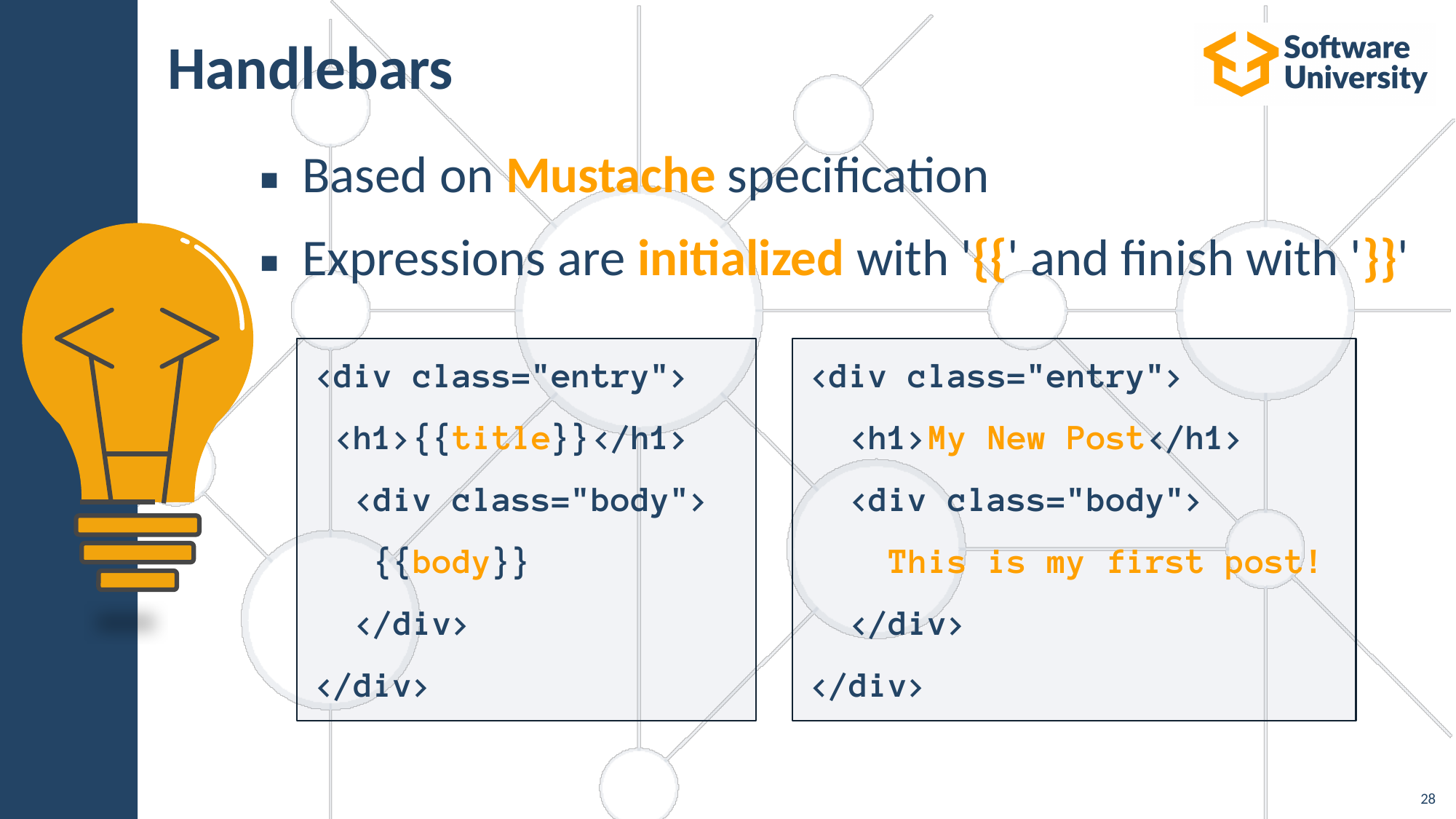

# Handlebars
Based on Mustache specification
Expressions are initialized with '{{' and finish with '}}'

<div class="entry">
 <h1>{{title}}</h1>
  <div class="body">
   {{body}}
  </div>
</div>
<div class="entry">
  <h1>My New Post</h1>
  <div class="body">
    This is my first post!
  </div>
</div>
28